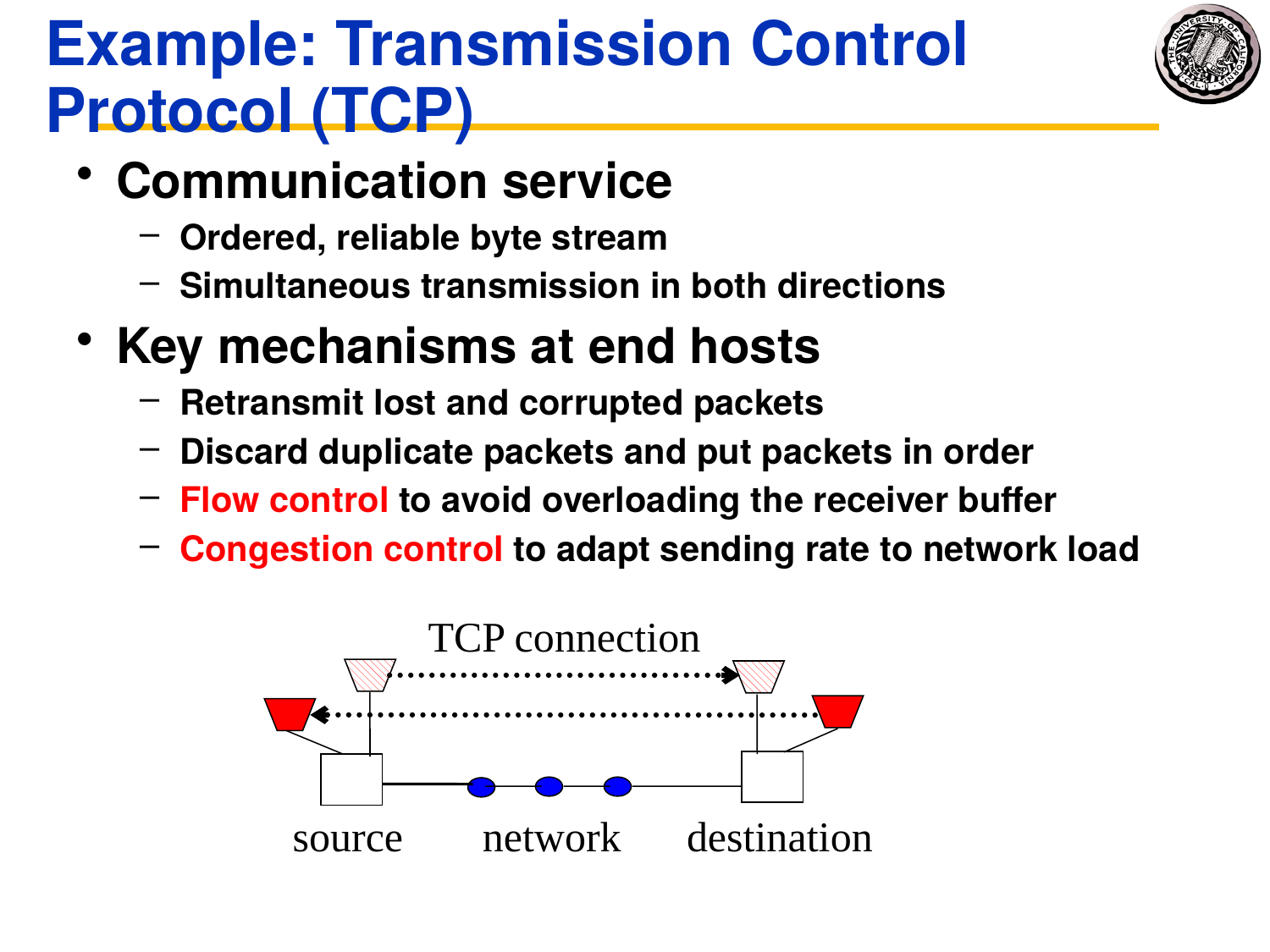

# Example: Transmission Control Protocol (TCP)
Communication service
Ordered, reliable byte stream
Simultaneous transmission in both directions
Key mechanisms at end hosts
Retransmit lost and corrupted packets
Discard duplicate packets and put packets in order
Flow control to avoid overloading the receiver buffer
Congestion control to adapt sending rate to network load
TCP connection

source
network
destination